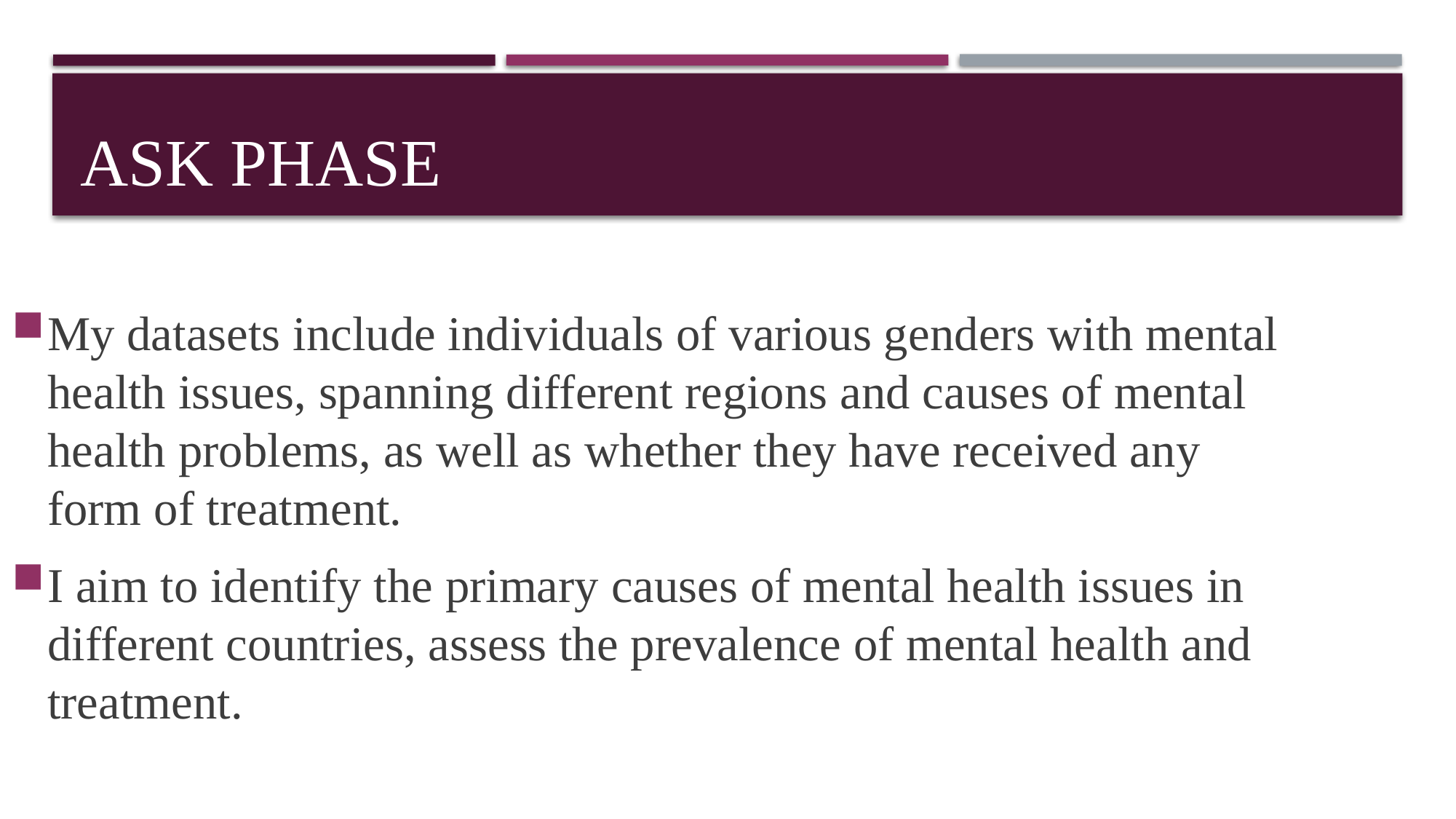

# ASK PHASE
My datasets include individuals of various genders with mental health issues, spanning different regions and causes of mental health problems, as well as whether they have received any form of treatment.
I aim to identify the primary causes of mental health issues in different countries, assess the prevalence of mental health and treatment.